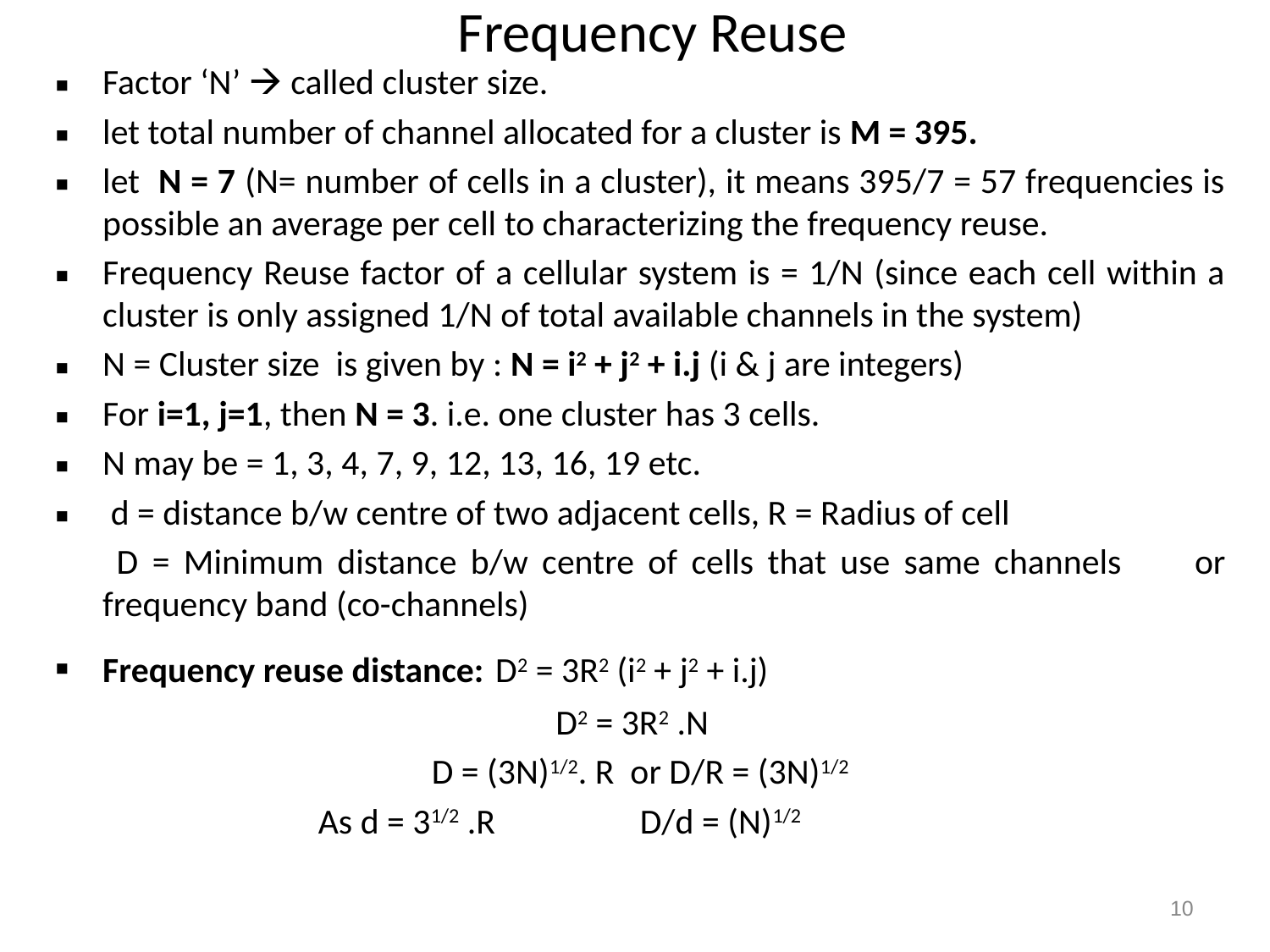

# Frequency Reuse
Factor ‘N’ 🡪 called cluster size.
let total number of channel allocated for a cluster is M = 395.
let  N = 7 (N= number of cells in a cluster), it means 395/7 = 57 frequencies is possible an average per cell to characterizing the frequency reuse.
Frequency Reuse factor of a cellular system is = 1/N (since each cell within a cluster is only assigned 1/N of total available channels in the system)
N = Cluster size  is given by : N = i2 + j2 + i.j (i & j are integers)
For i=1, j=1, then N = 3. i.e. one cluster has 3 cells.
N may be = 1, 3, 4, 7, 9, 12, 13, 16, 19 etc.
 d = distance b/w centre of two adjacent cells, R = Radius of cell
	 D = Minimum distance b/w centre of cells that use same channels 	or frequency band (co-channels)
Frequency reuse distance: D2 = 3R2 (i2 + j2 + i.j)
D2 = 3R2 .N
D = (3N)1/2. R  or D/R = (3N)1/2
		           As d = 31/2 .R                  D/d = (N)1/2

10